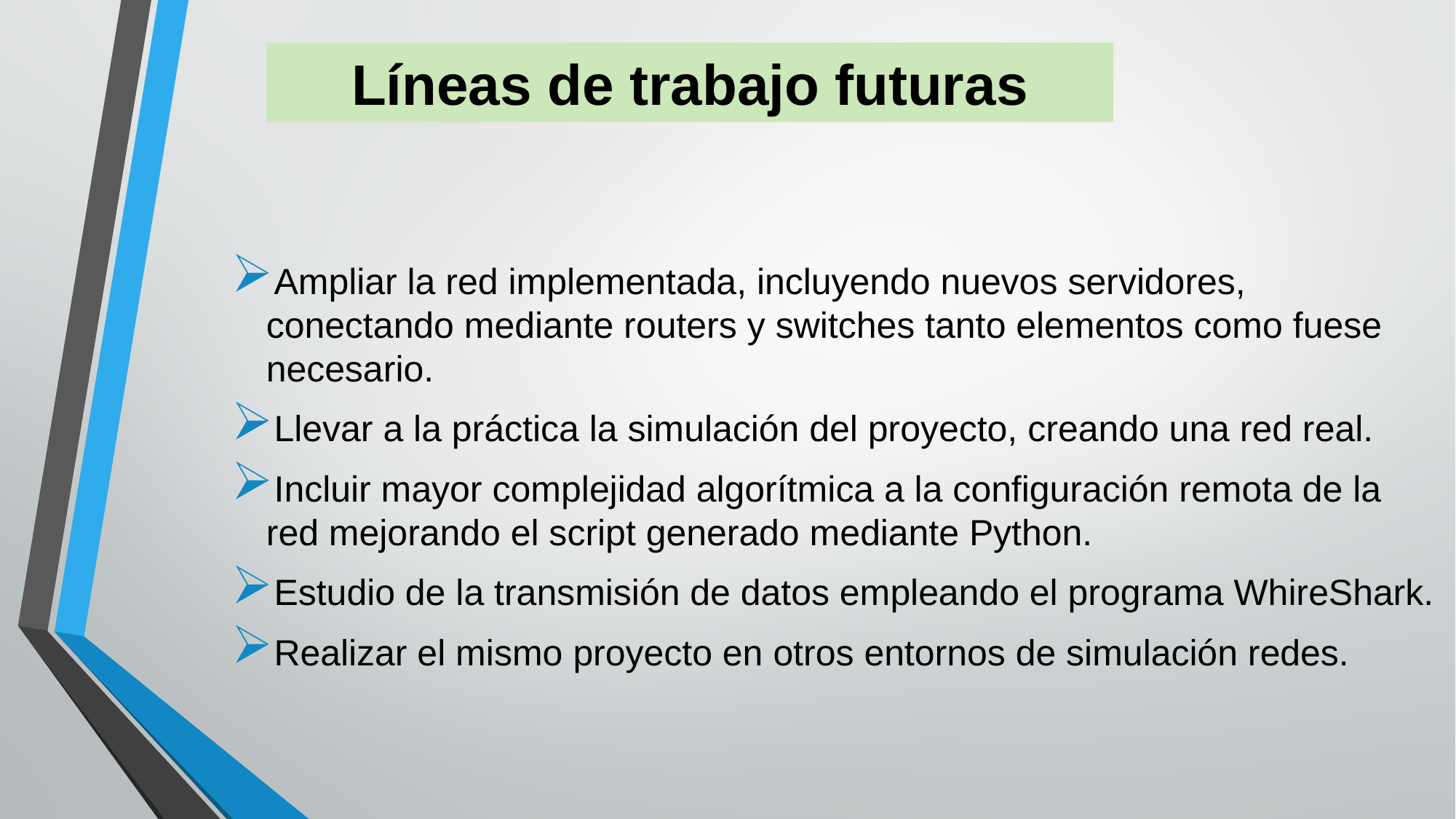

Líneas de trabajo futuras

Ampliar la red implementada, incluyendo nuevos servidores, conectando mediante routers y switches tanto elementos como fuese necesario.
Llevar a la práctica la simulación del proyecto, creando una red real.
Incluir mayor complejidad algorítmica a la configuración remota de la red mejorando el script generado mediante Python.
Estudio de la transmisión de datos empleando el programa WhireShark.
Realizar el mismo proyecto en otros entornos de simulación redes.